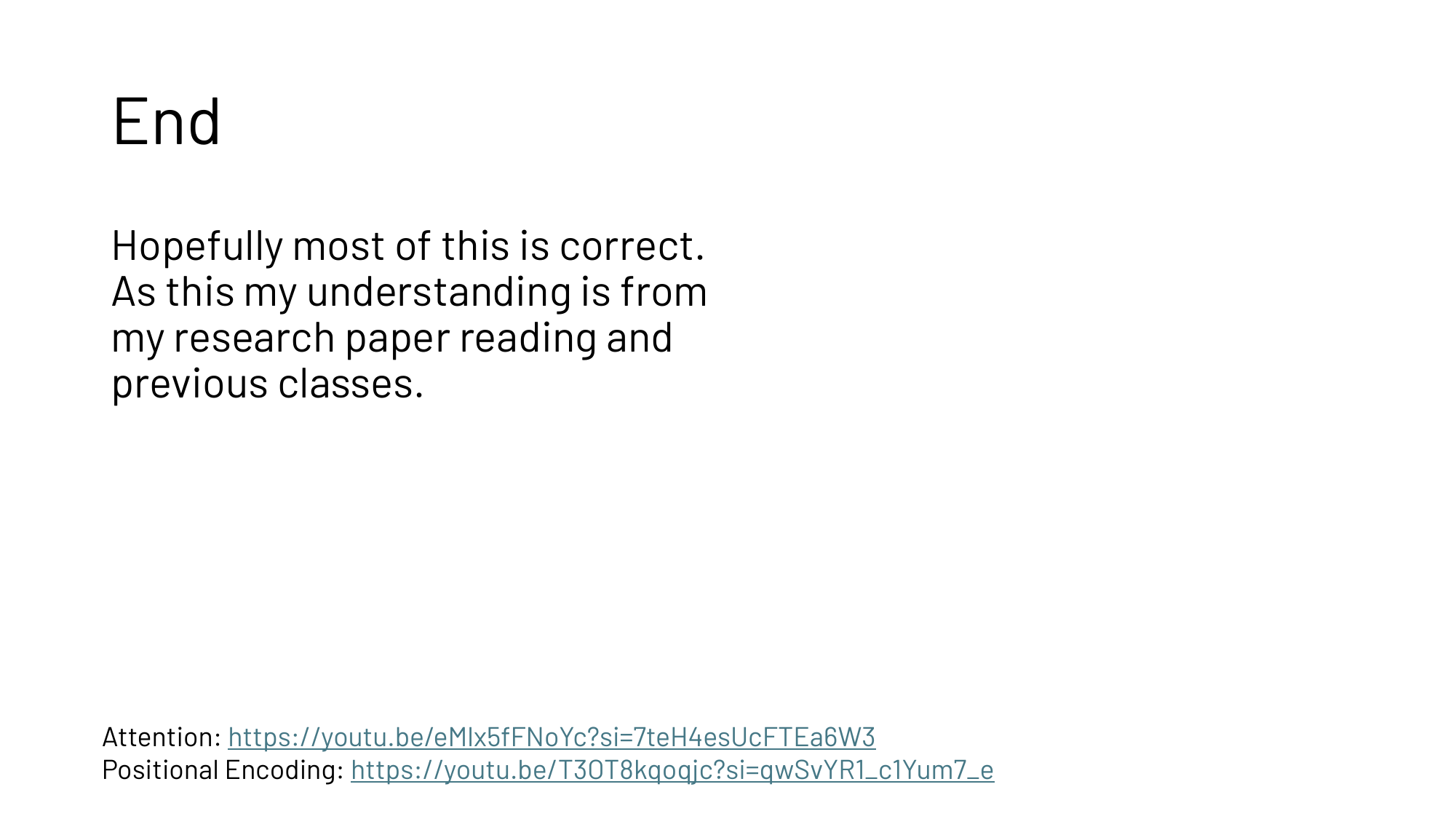

# End
Hopefully most of this is correct. As this my understanding is from my research paper reading and previous classes.
Attention: https://youtu.be/eMlx5fFNoYc?si=7teH4esUcFTEa6W3
Positional Encoding: https://youtu.be/T3OT8kqoqjc?si=qwSvYR1_c1Yum7_e